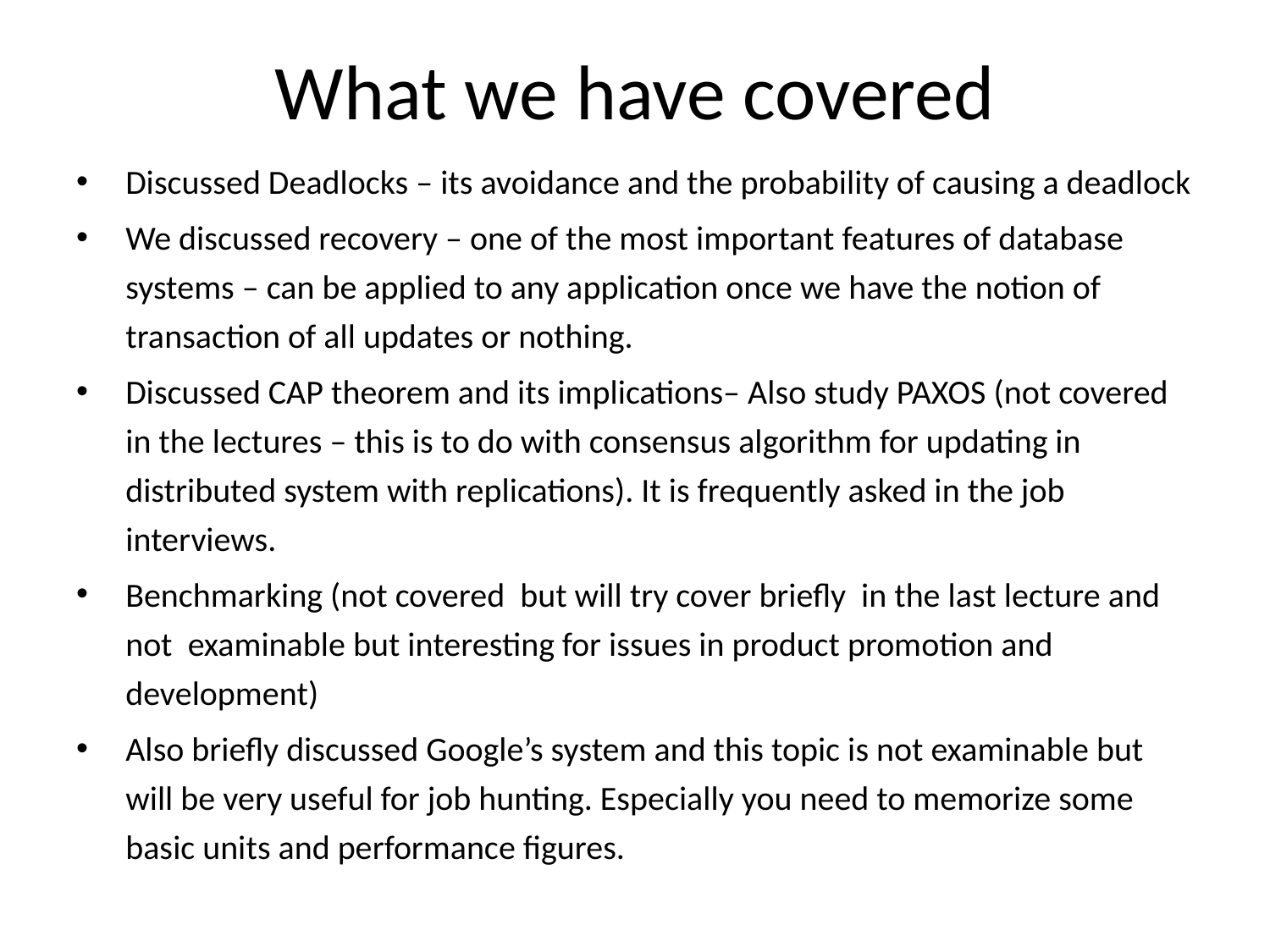

# What we have covered
Discussed Deadlocks – its avoidance and the probability of causing a deadlock
We discussed recovery – one of the most important features of database systems – can be applied to any application once we have the notion of transaction of all updates or nothing.
Discussed CAP theorem and its implications– Also study PAXOS (not covered in the lectures – this is to do with consensus algorithm for updating in distributed system with replications). It is frequently asked in the job interviews.
Benchmarking (not covered  but will try cover briefly  in the last lecture and not  examinable but interesting for issues in product promotion and development)
Also briefly discussed Google’s system and this topic is not examinable but will be very useful for job hunting. Especially you need to memorize some basic units and performance figures.